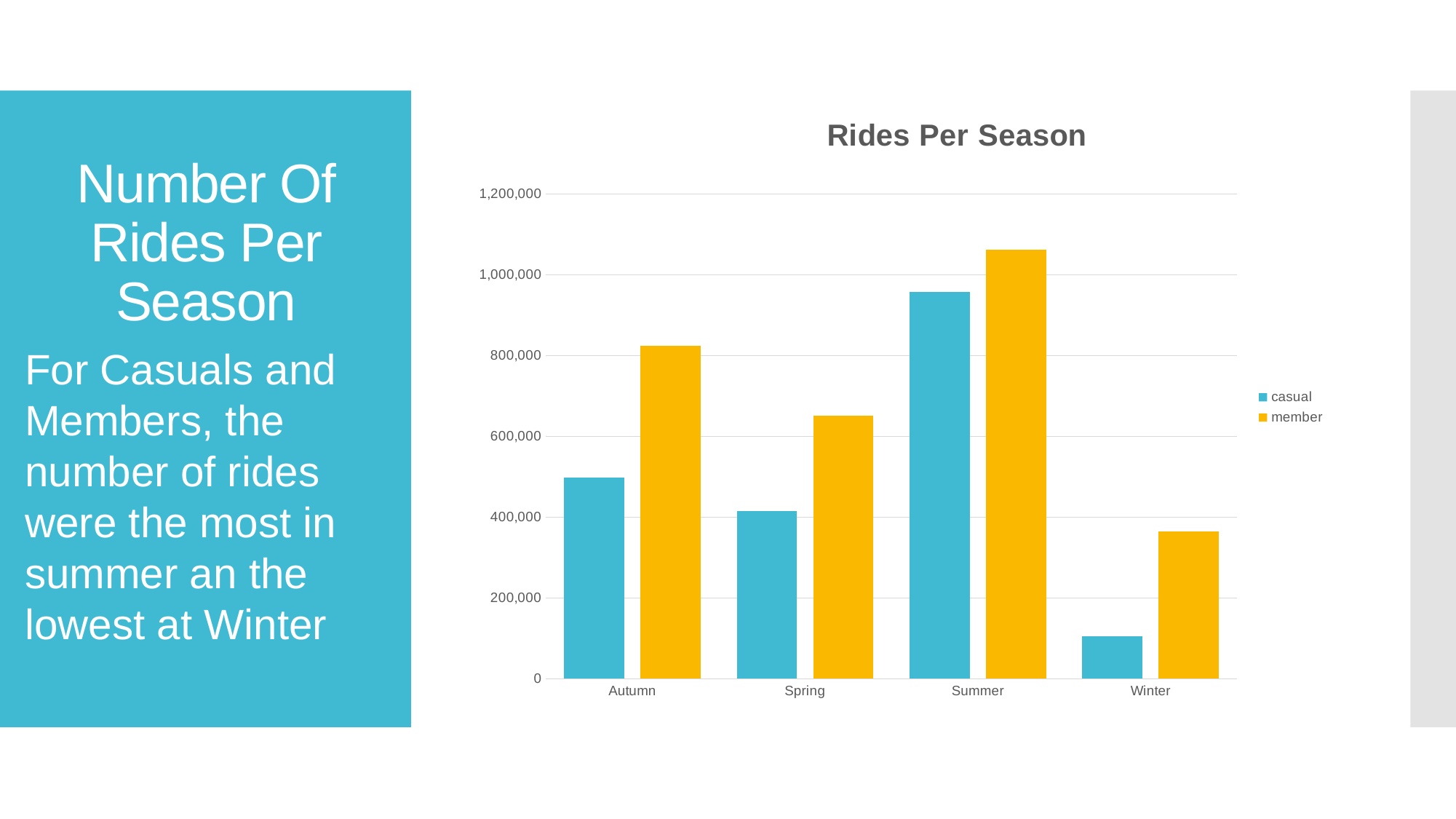

### Chart: Rides Per Season

| Category | casual | member |
|---|---|---|
| Autumn | 497774.0 | 825100.0 |
| Spring | 414372.0 | 651441.0 |
| Summer | 957343.0 | 1061674.0 |
| Winter | 104782.0 | 365297.0 |
# Number Of Rides Per Season
For Casuals and Members, the number of rides  were the most in summer an the lowest at Winter